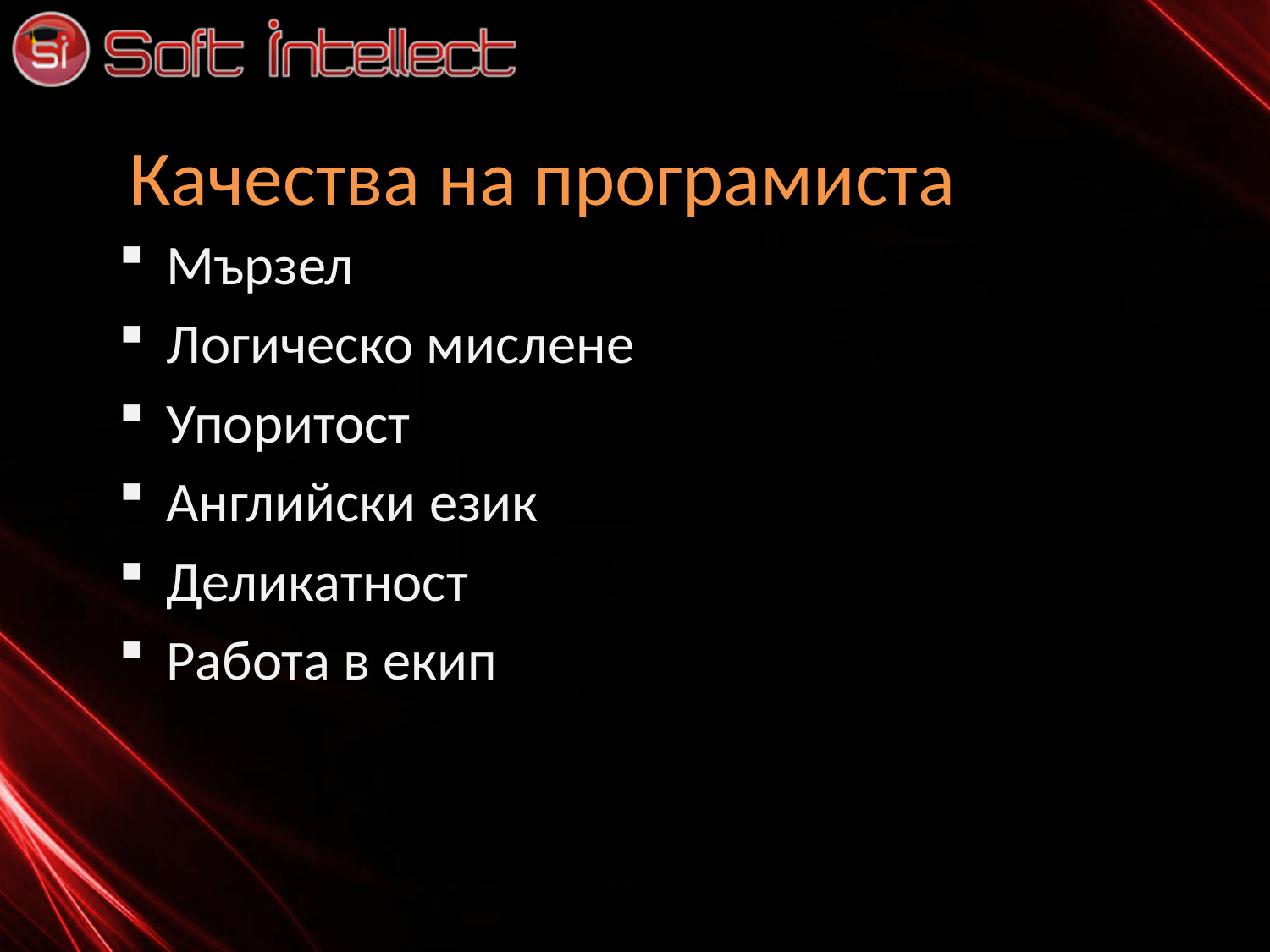

# Качества на програмиста
Мързел
Логическо мислене
Упоритост
Английски език
Деликатност
Работа в екип